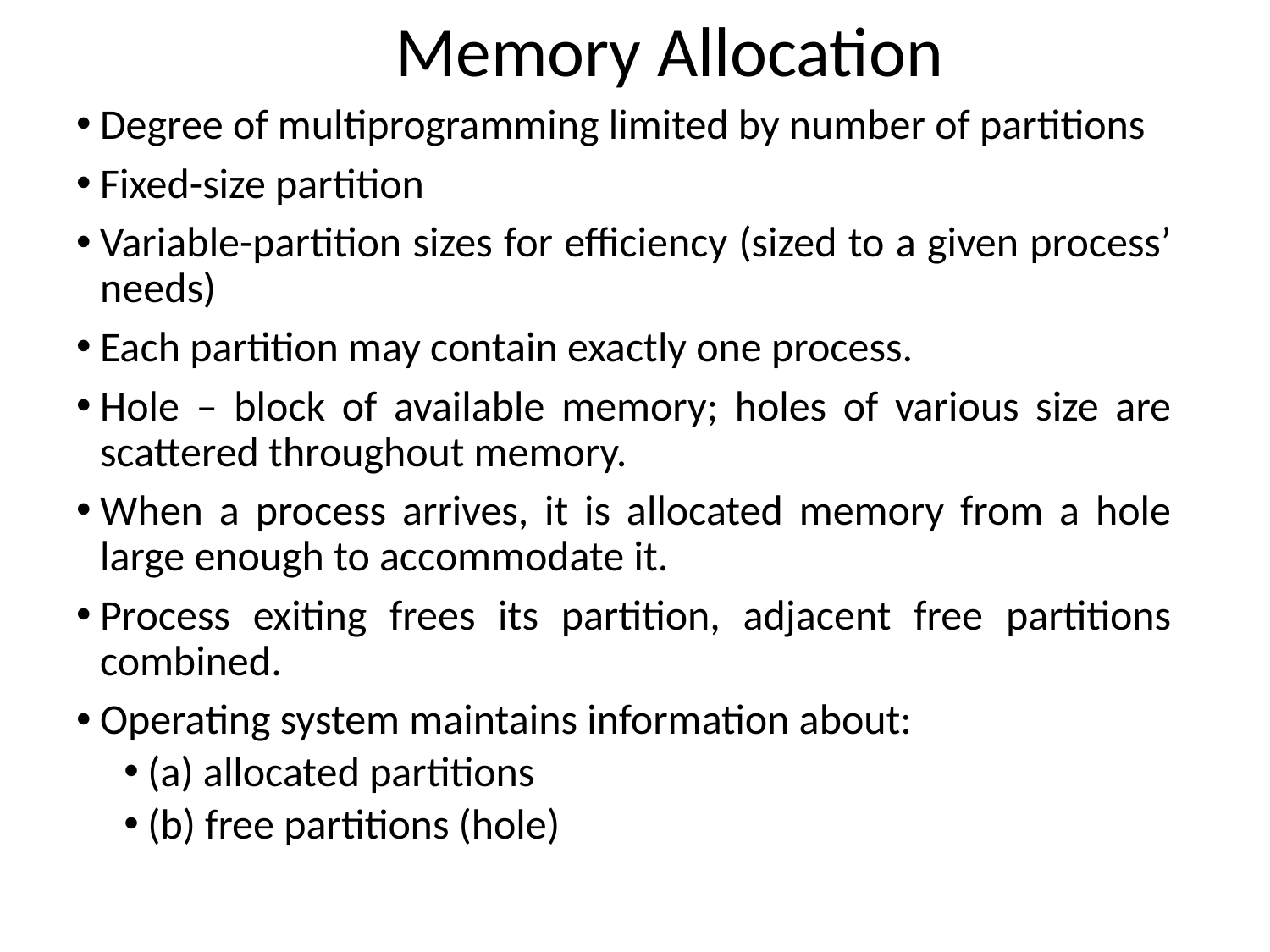

# Memory Allocation
Degree of multiprogramming limited by number of partitions
Fixed-size partition
Variable-partition sizes for efficiency (sized to a given process’ needs)
Each partition may contain exactly one process.
Hole – block of available memory; holes of various size are scattered throughout memory.
When a process arrives, it is allocated memory from a hole large enough to accommodate it.
Process exiting frees its partition, adjacent free partitions combined.
Operating system maintains information about:
(a) allocated partitions
(b) free partitions (hole)